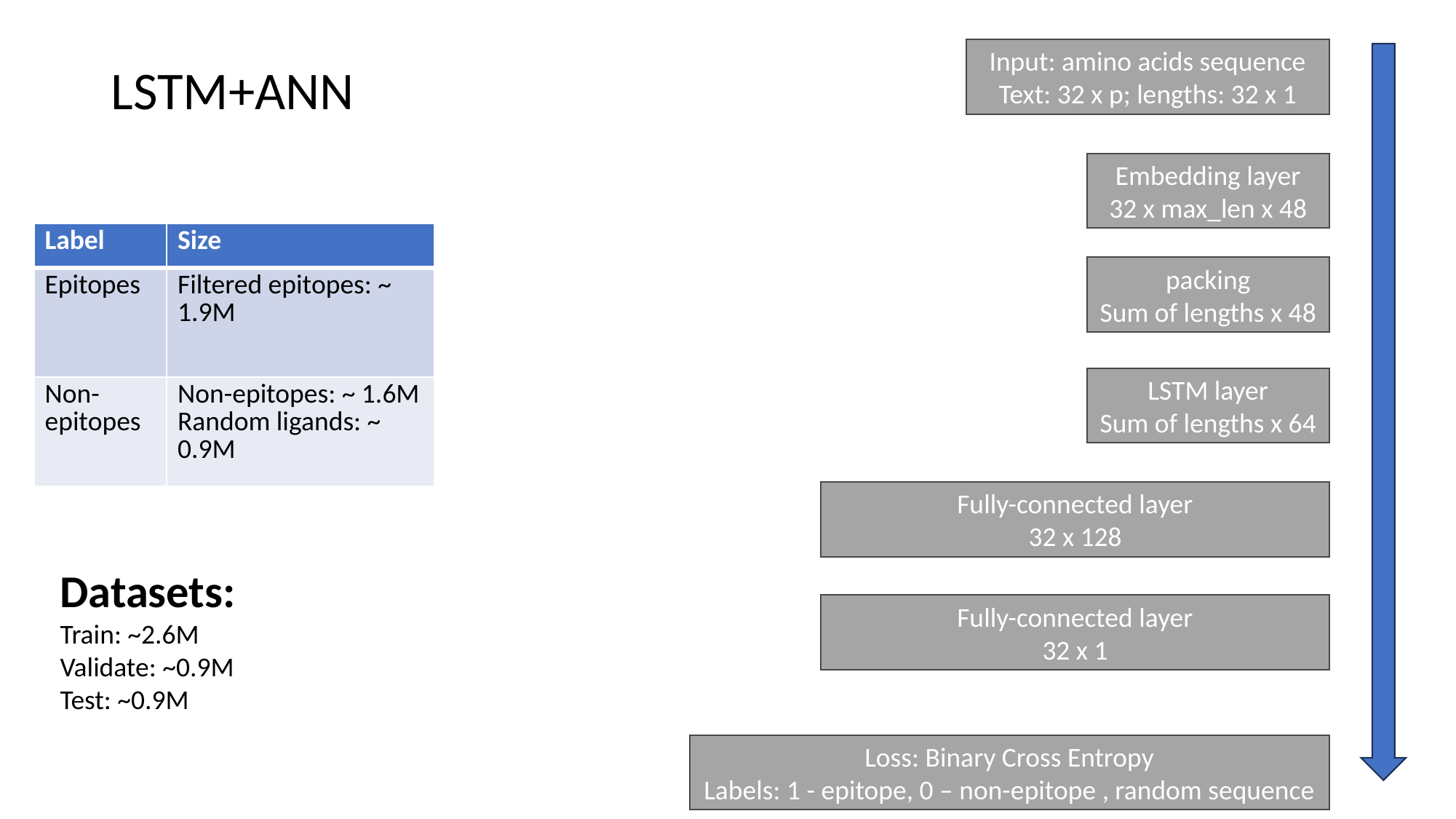

Input: amino acids sequence
Text: 32 x p; lengths: 32 x 1
# LSTM+ANN

Embedding layer
32 x max_len x 48
| Label | Size |
| --- | --- |
| Epitopes | Filtered epitopes: ~ 1.9M |
| Non-epitopes | Non-epitopes: ~ 1.6M Random ligands: ~ 0.9M |
packing
Sum of lengths x 48
LSTM layer
Sum of lengths x 64
Fully-connected layer
32 x 128
Datasets:
Train: ~2.6M
Validate: ~0.9M
Test: ~0.9M
Fully-connected layer
32 x 1
Loss: Binary Cross Entropy
Labels: 1 - epitope, 0 – non-epitope , random sequence